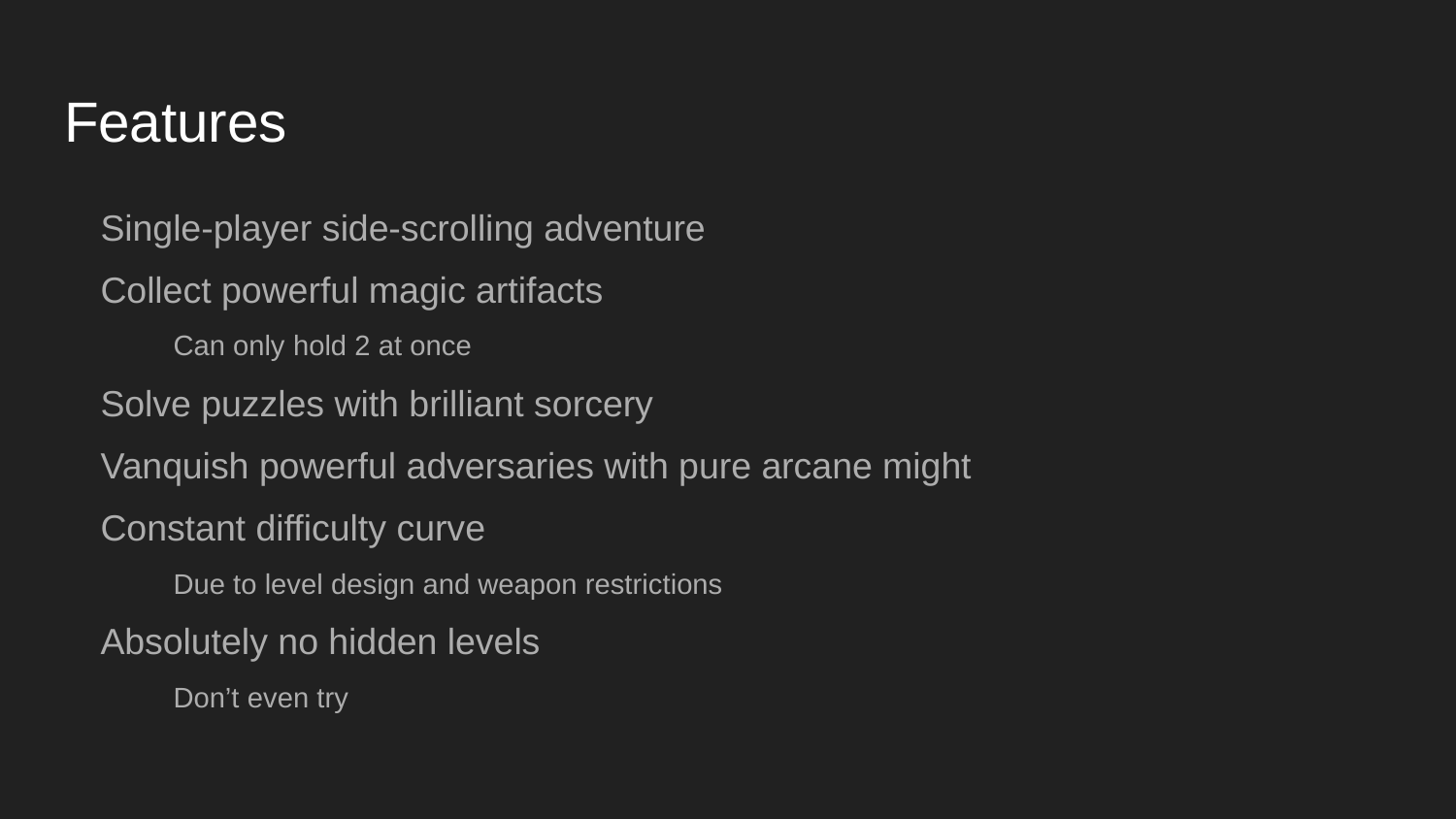

# Features
Single-player side-scrolling adventure
Collect powerful magic artifacts
Can only hold 2 at once
Solve puzzles with brilliant sorcery
Vanquish powerful adversaries with pure arcane might
Constant difficulty curve
Due to level design and weapon restrictions
Absolutely no hidden levels
Don’t even try